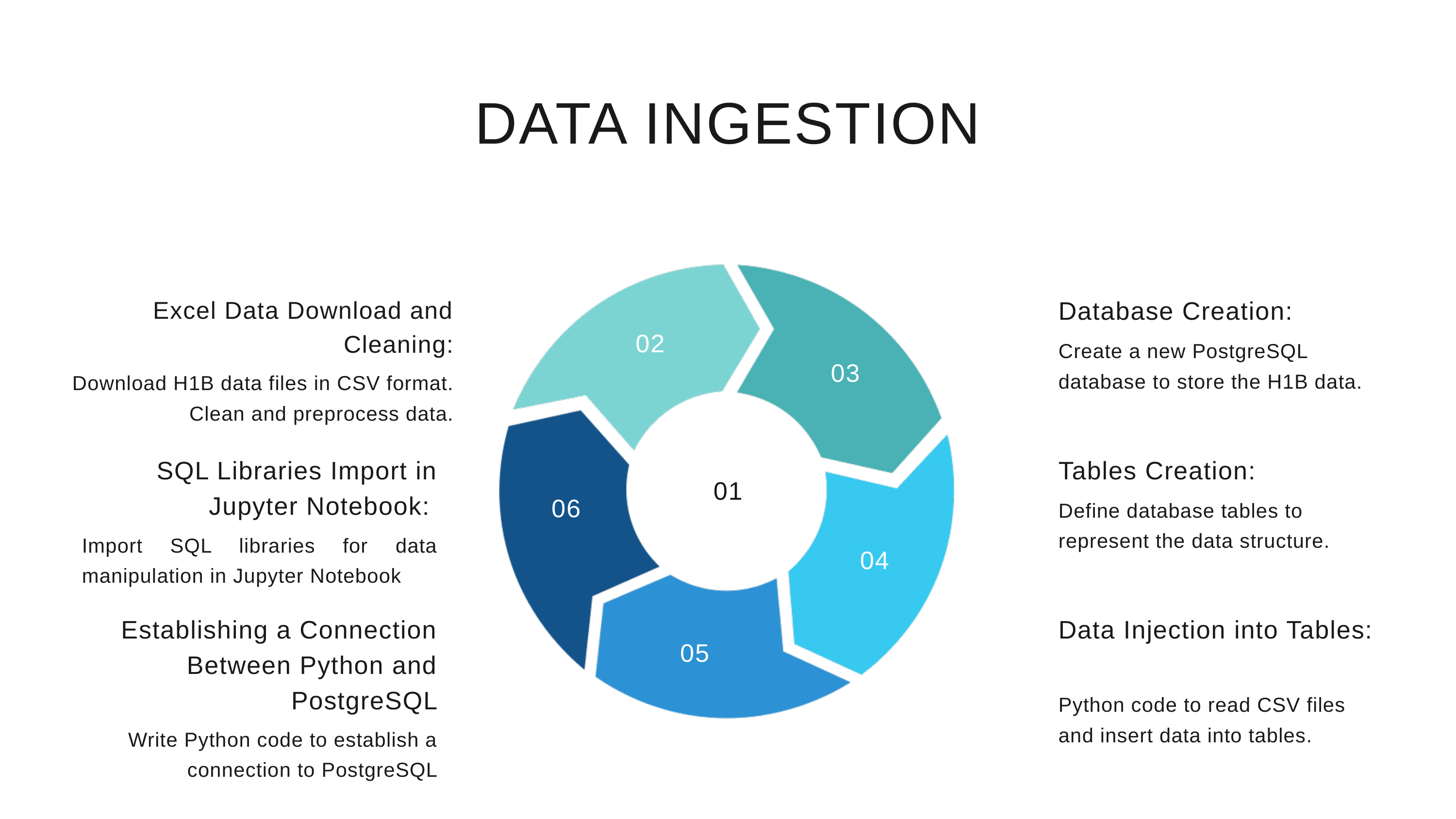

DATA INGESTION

Database Creation:
Create a new PostgreSQL database to store the H1B data.
Excel Data Download and Cleaning:
Download H1B data files in CSV format.
Clean and preprocess data.

02
03
Tables Creation:
Define database tables to represent the data structure.
SQL Libraries Import in Jupyter Notebook:
Import SQL libraries for data manipulation in Jupyter Notebook
01
06
04
Establishing a Connection Between Python and PostgreSQL
Write Python code to establish a connection to PostgreSQL
Data Injection into Tables:
Python code to read CSV files and insert data into tables.
05